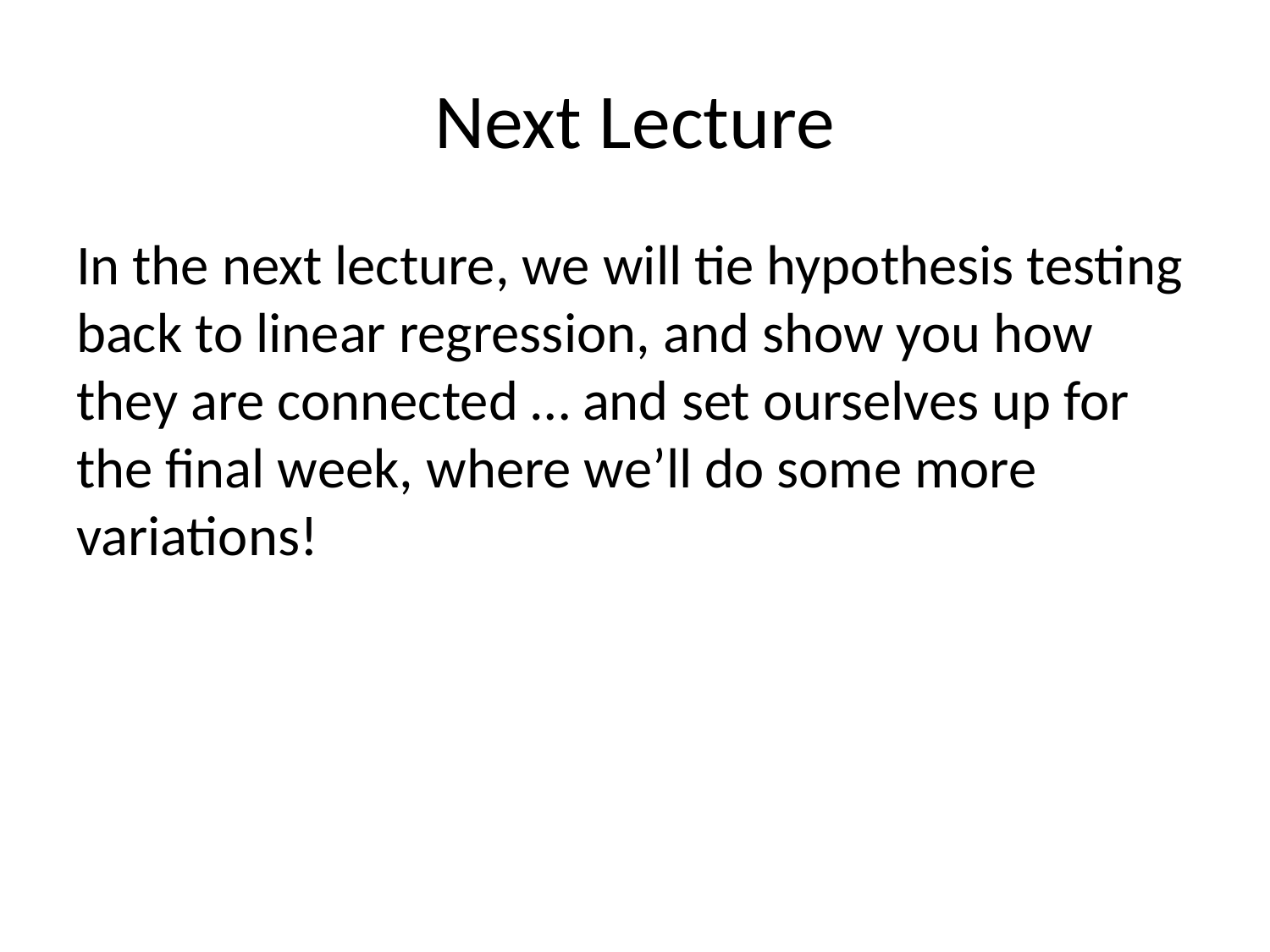

# Next Lecture
In the next lecture, we will tie hypothesis testing back to linear regression, and show you how they are connected … and set ourselves up for the final week, where we’ll do some more variations!